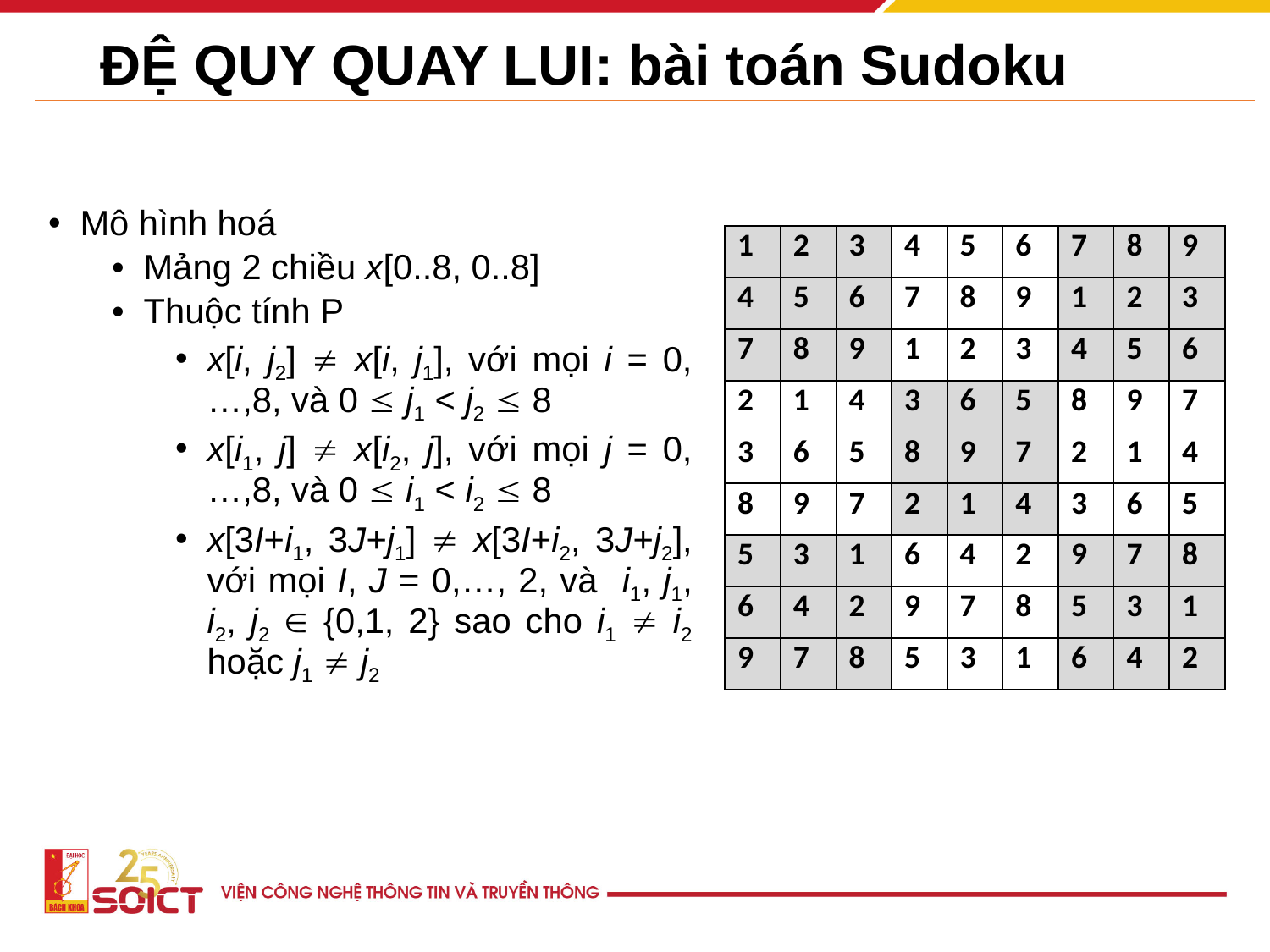

# ĐỆ QUY QUAY LUI: bài toán Sudoku
Mô hình hoá
Mảng 2 chiều x[0..8, 0..8]
Thuộc tính P
x[i, j2] ≠ x[i, j1], với mọi i = 0,…,8, và 0 ≤ j1 < j2 ≤ 8
x[i1, j] ≠ x[i2, j], với mọi j = 0,…,8, và 0 ≤ i1 < i2 ≤ 8
x[3I+i1, 3J+j1] ≠ x[3I+i2, 3J+j2], với mọi I, J = 0,…, 2, và  i1, j1, i2, j2 ∈ {0,1, 2} sao cho i1 ≠ i2 hoặc j1 ≠ j2

| 1 | 2 | 3 | 4 | 5 | 6 | 7 | 8 | 9 |
| --- | --- | --- | --- | --- | --- | --- | --- | --- |
| 4 | 5 | 6 | 7 | 8 | 9 | 1 | 2 | 3 |
| 7 | 8 | 9 | 1 | 2 | 3 | 4 | 5 | 6 |
| 2 | 1 | 4 | 3 | 6 | 5 | 8 | 9 | 7 |
| 3 | 6 | 5 | 8 | 9 | 7 | 2 | 1 | 4 |
| 8 | 9 | 7 | 2 | 1 | 4 | 3 | 6 | 5 |
| 5 | 3 | 1 | 6 | 4 | 2 | 9 | 7 | 8 |
| 6 | 4 | 2 | 9 | 7 | 8 | 5 | 3 | 1 |
| 9 | 7 | 8 | 5 | 3 | 1 | 6 | 4 | 2 |